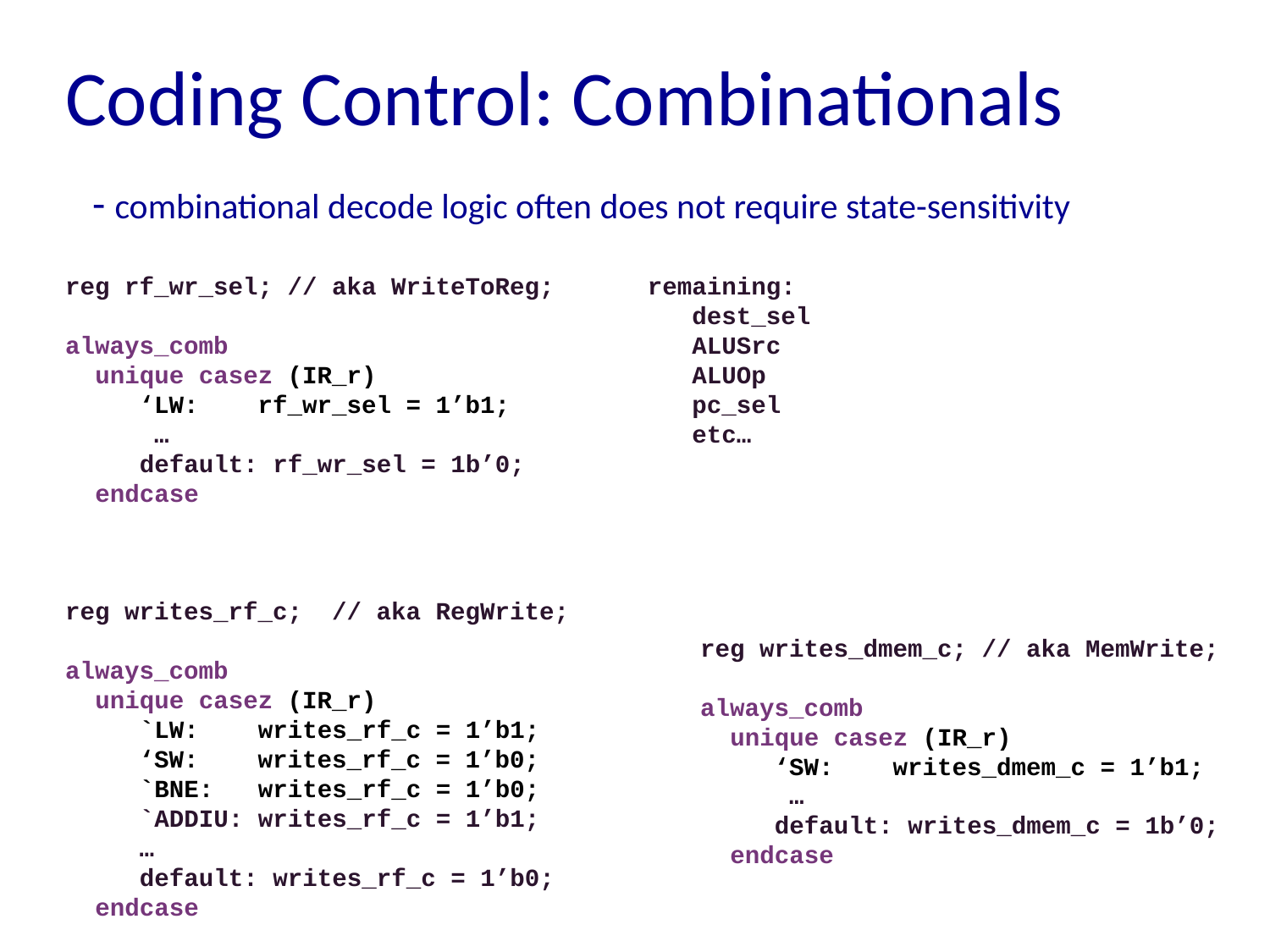

Coding Control: Combinationals
  - combinational decode logic often does not require state-sensitivity
reg rf_wr_sel; // aka WriteToReg;

always_comb
  unique casez (IR_r)
     ‘LW:    rf_wr_sel = 1’b1;
      …
     default: rf_wr_sel = 1b’0;
  endcase
remaining:
   dest_sel
   ALUSrc
   ALUOp
   pc_sel
   etc…

reg writes_rf_c;  // aka RegWrite;

always_comb
  unique casez (IR_r)
     `LW:    writes_rf_c = 1’b1;
     ‘SW:    writes_rf_c = 1’b0;
     `BNE:   writes_rf_c = 1’b0;
     `ADDIU: writes_rf_c = 1’b1;
     …
     default: writes_rf_c = 1’b0;
  endcase
reg writes_dmem_c; // aka MemWrite;

always_comb
  unique casez (IR_r)
     ‘SW:    writes_dmem_c = 1’b1;
      …
     default: writes_dmem_c = 1b’0;
  endcase